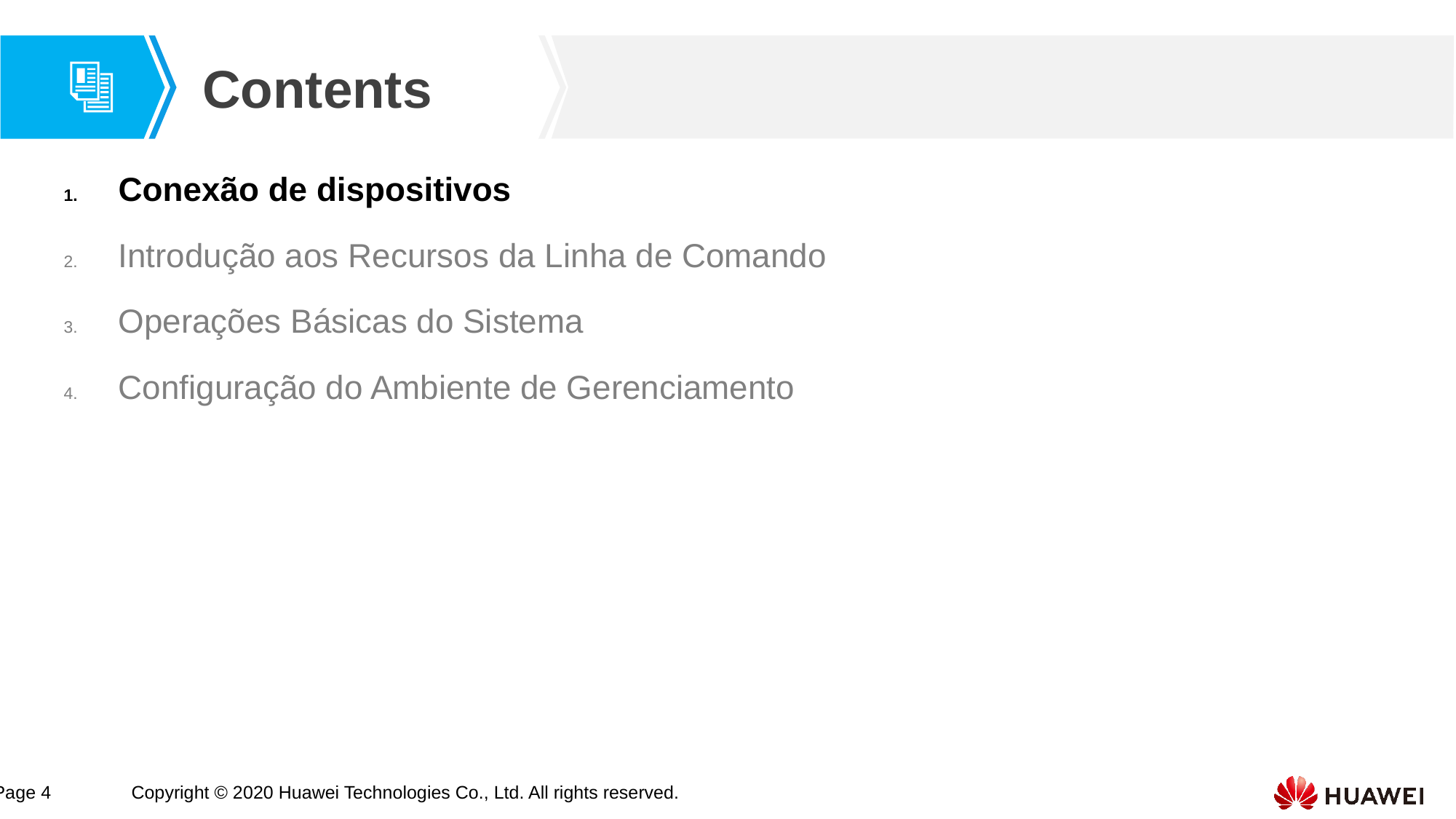

Conexão de dispositivos
Introdução aos Recursos da Linha de Comando
Operações Básicas do Sistema
Configuração do Ambiente de Gerenciamento